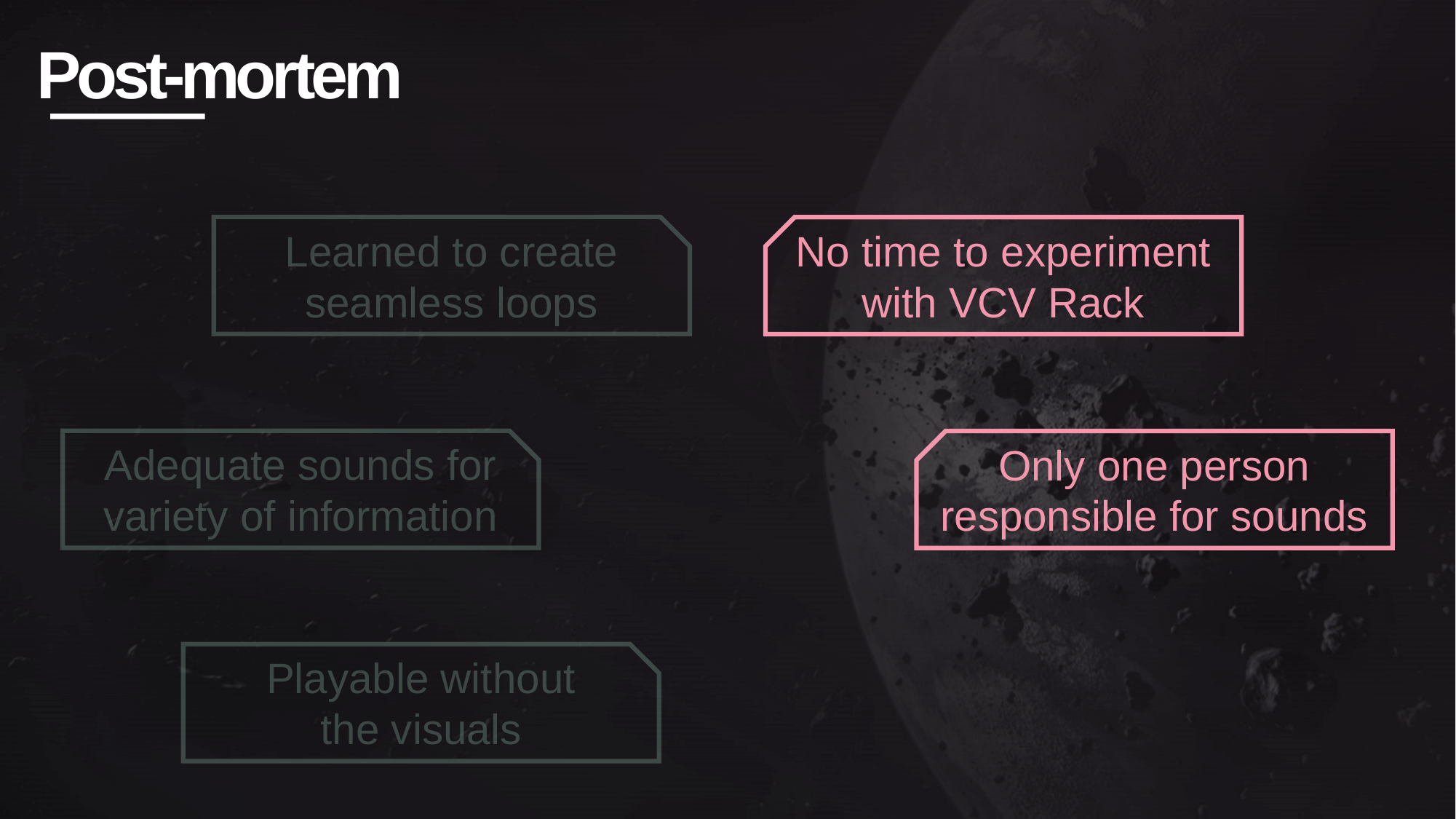

Post-mortem

No time to experiment with VCV Rack
Learned to create
seamless loops

Only one person responsible for sounds
Adequate sounds for variety of information

Playable without
the visuals